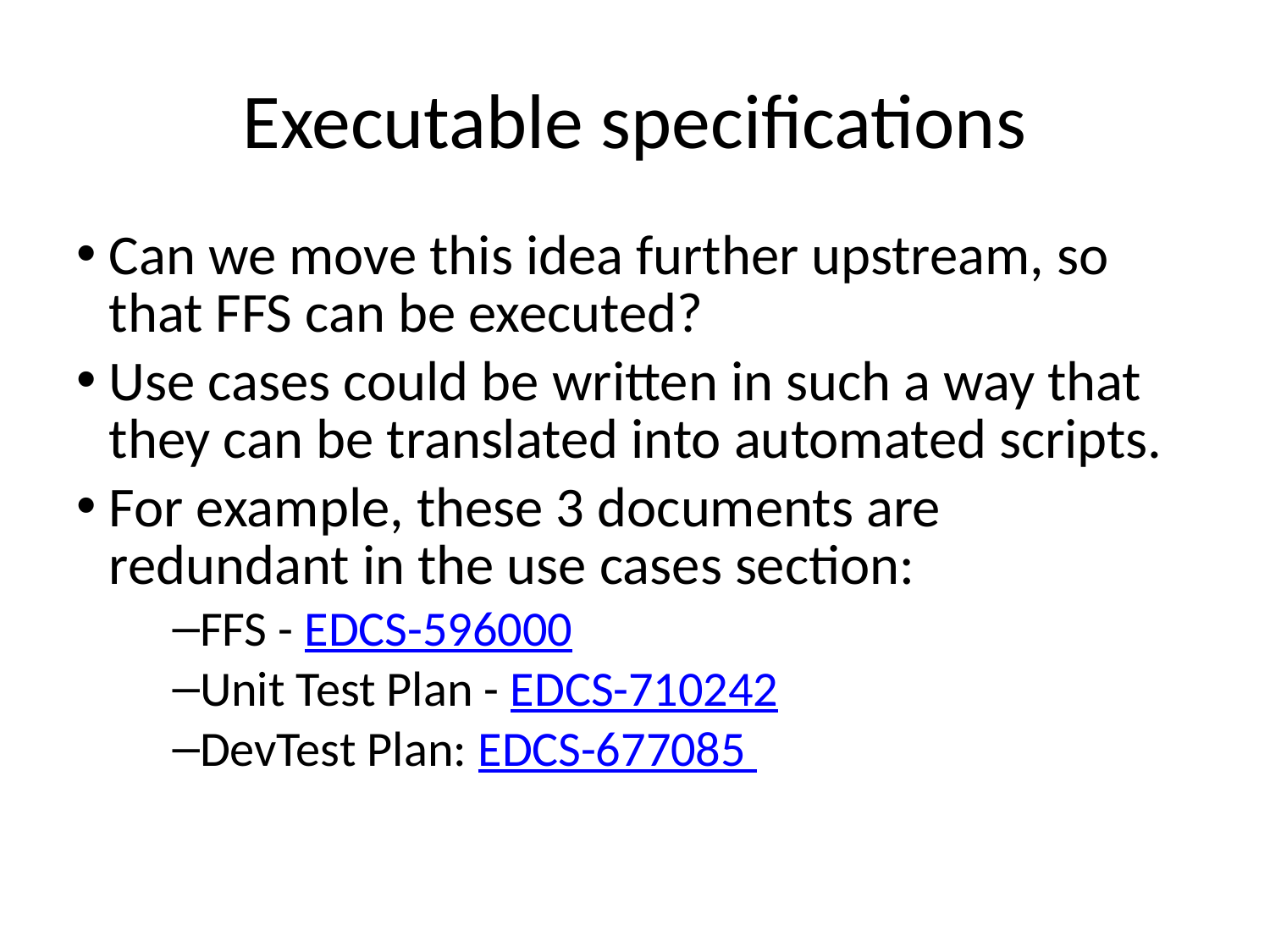

# Executable specifications
Can we move this idea further upstream, so that FFS can be executed?
Use cases could be written in such a way that they can be translated into automated scripts.
For example, these 3 documents are redundant in the use cases section:
FFS - EDCS-596000
Unit Test Plan - EDCS-710242
DevTest Plan: EDCS-677085